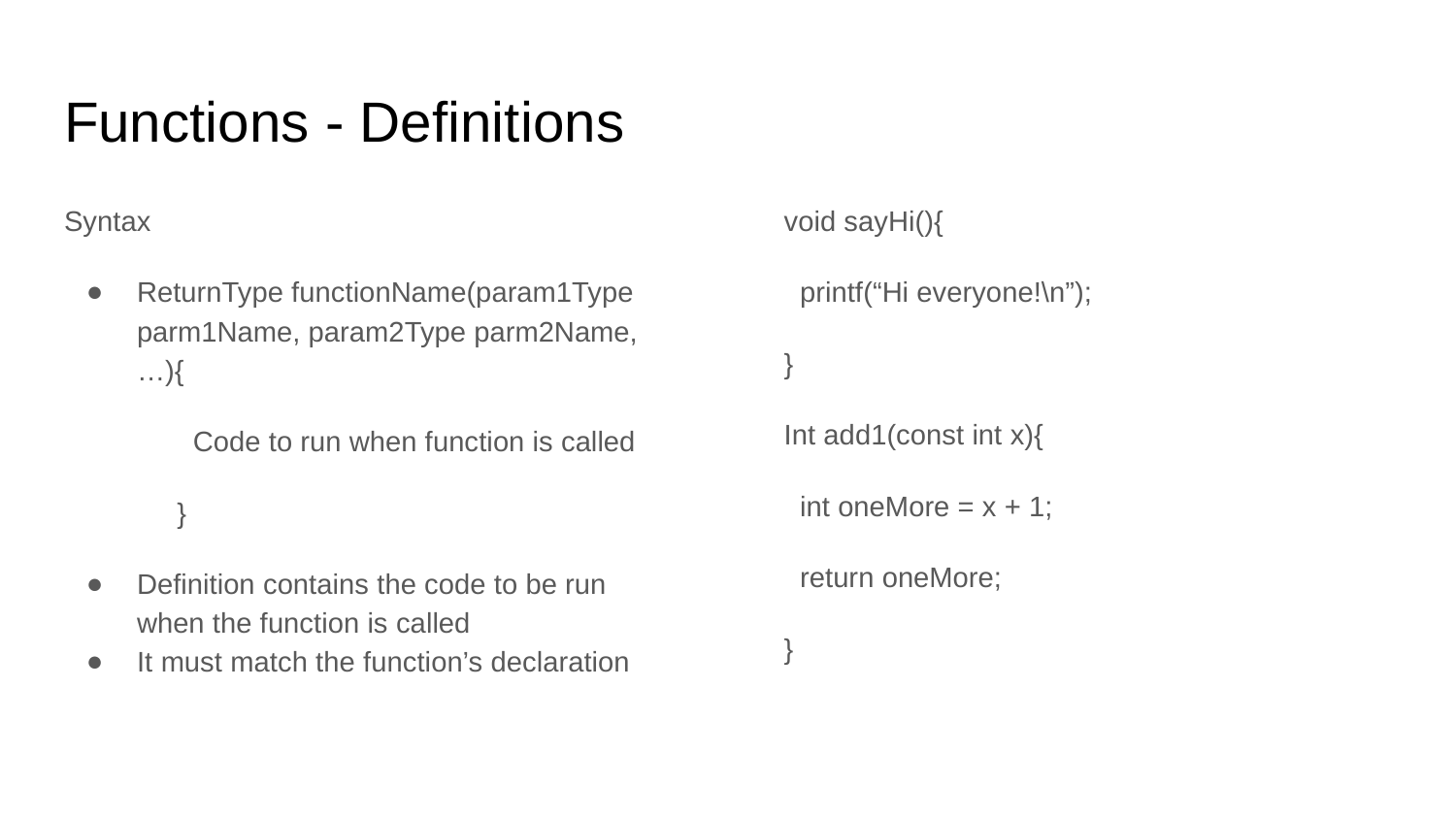

# Functions - Definitions
Syntax
ReturnType functionName(param1Type parm1Name, param2Type parm2Name, …){
       Code to run when function is called
     }
Definition contains the code to be run when the function is called
It must match the function’s declaration
void sayHi(){
  printf(“Hi everyone!\n”);
}
Int add1(const int x){
  int oneMore = x + 1;
  return oneMore;
}